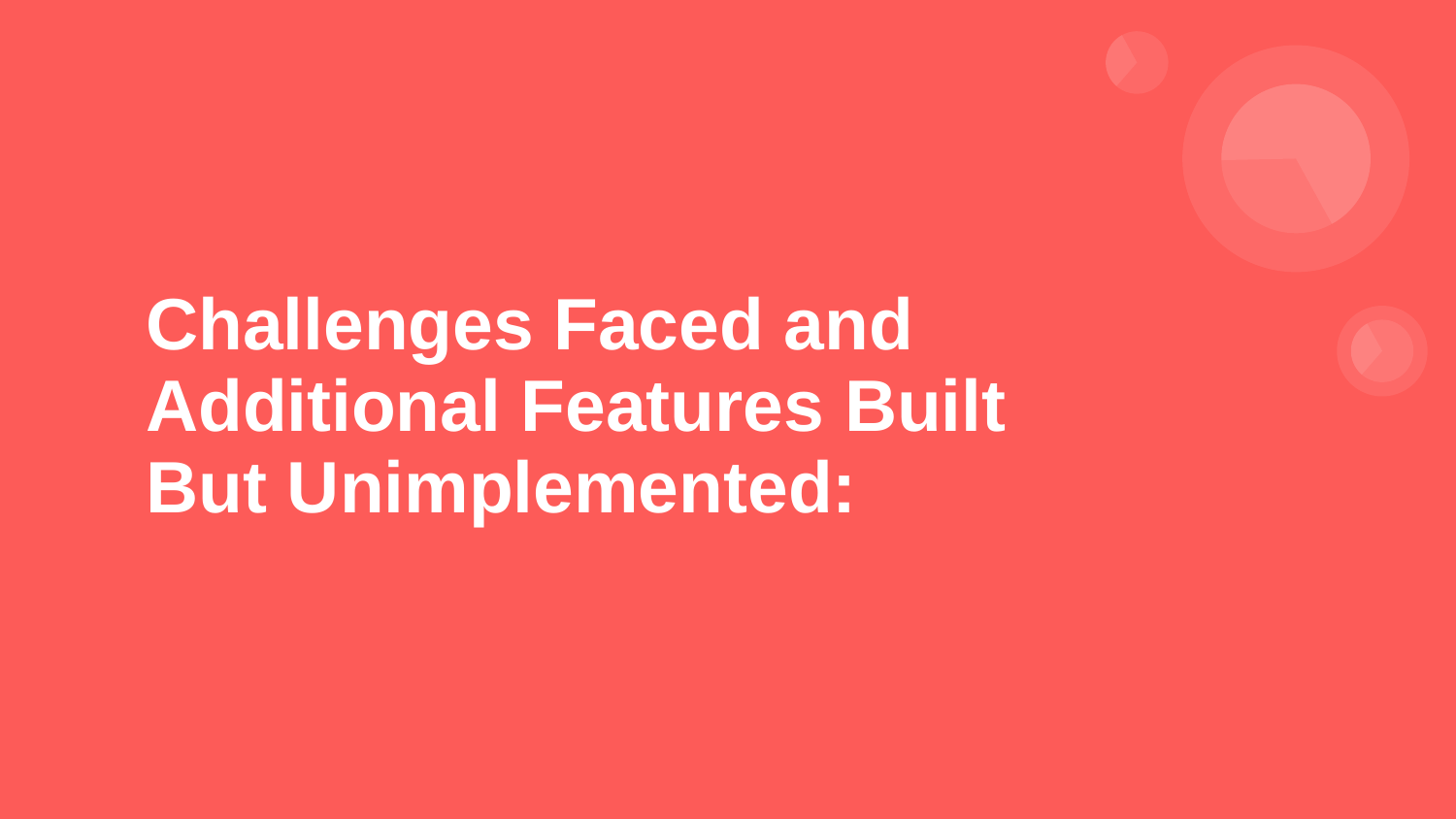

# Challenges Faced and Additional Features Built But Unimplemented: